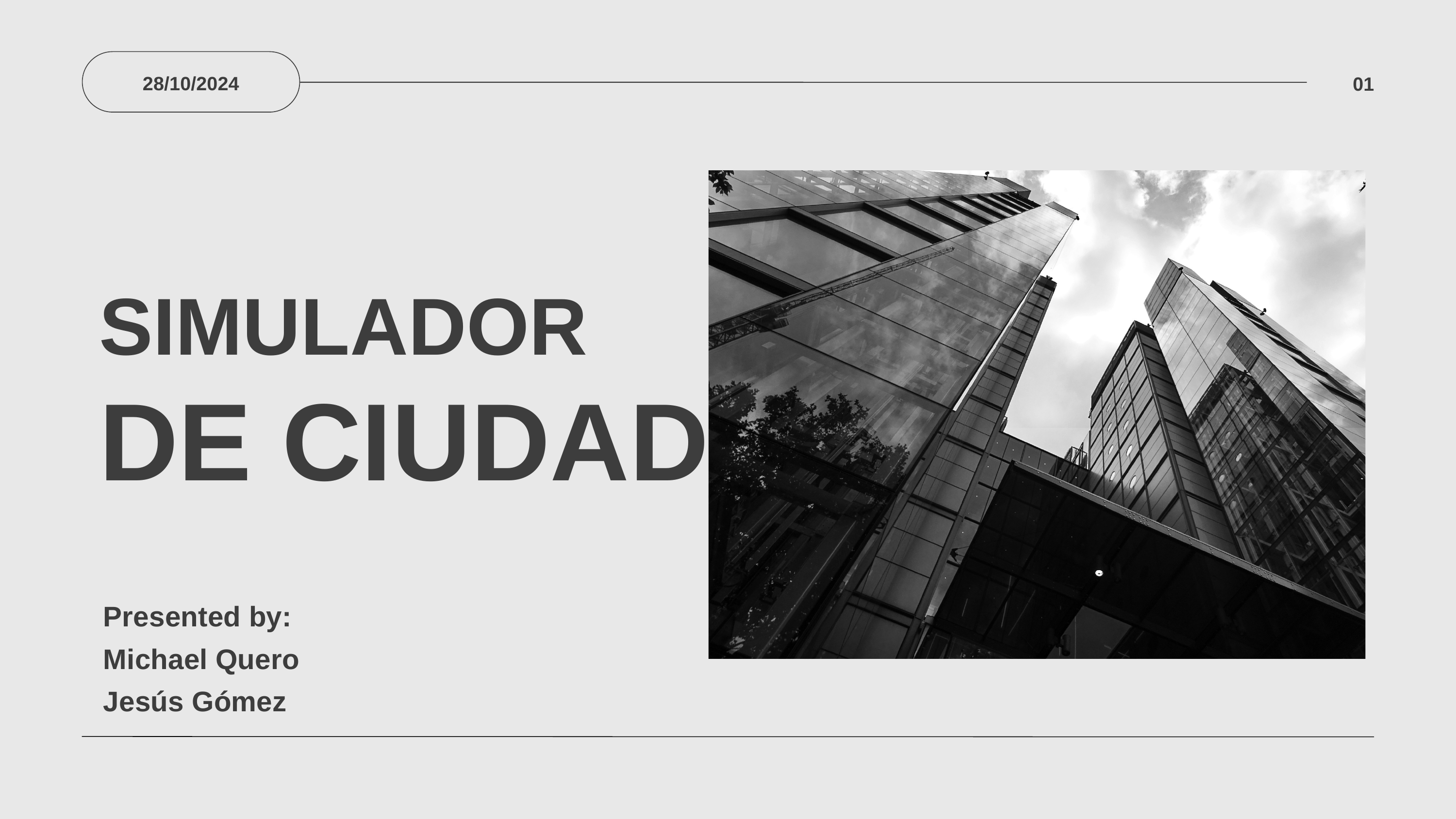

28/10/2024
01

SIMULADOR
DE CIUDAD
Presented by:
Michael Quero
Jesús Gómez